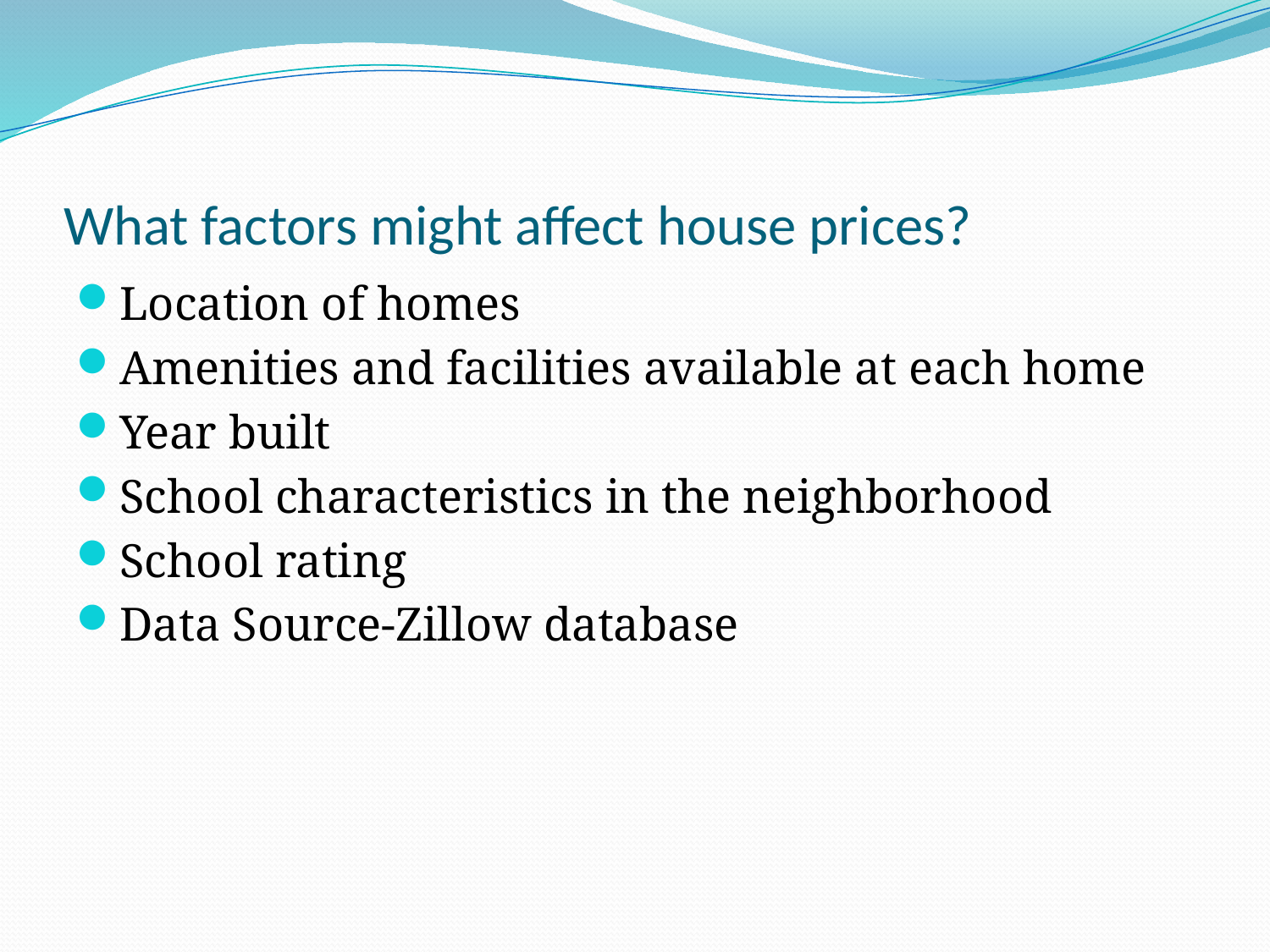

# What factors might affect house prices?
Location of homes
Amenities and facilities available at each home
Year built
School characteristics in the neighborhood
School rating
Data Source-Zillow database